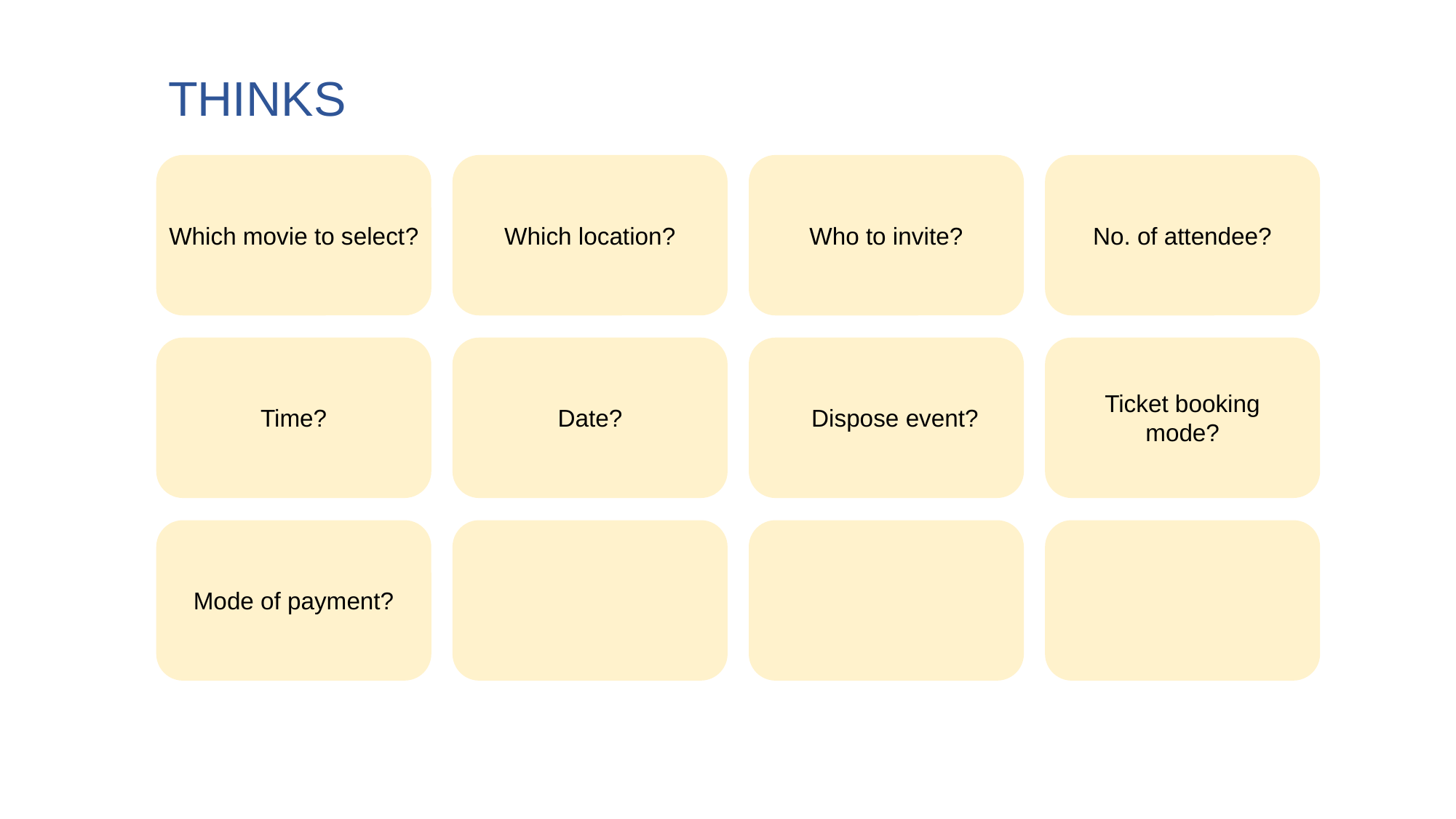

THINKS

Which movie to select?
Which location?
Who to invite?
No. of attendee?

Ticket booking
mode?
Time?
Date?
Dispose event?

Mode of payment?